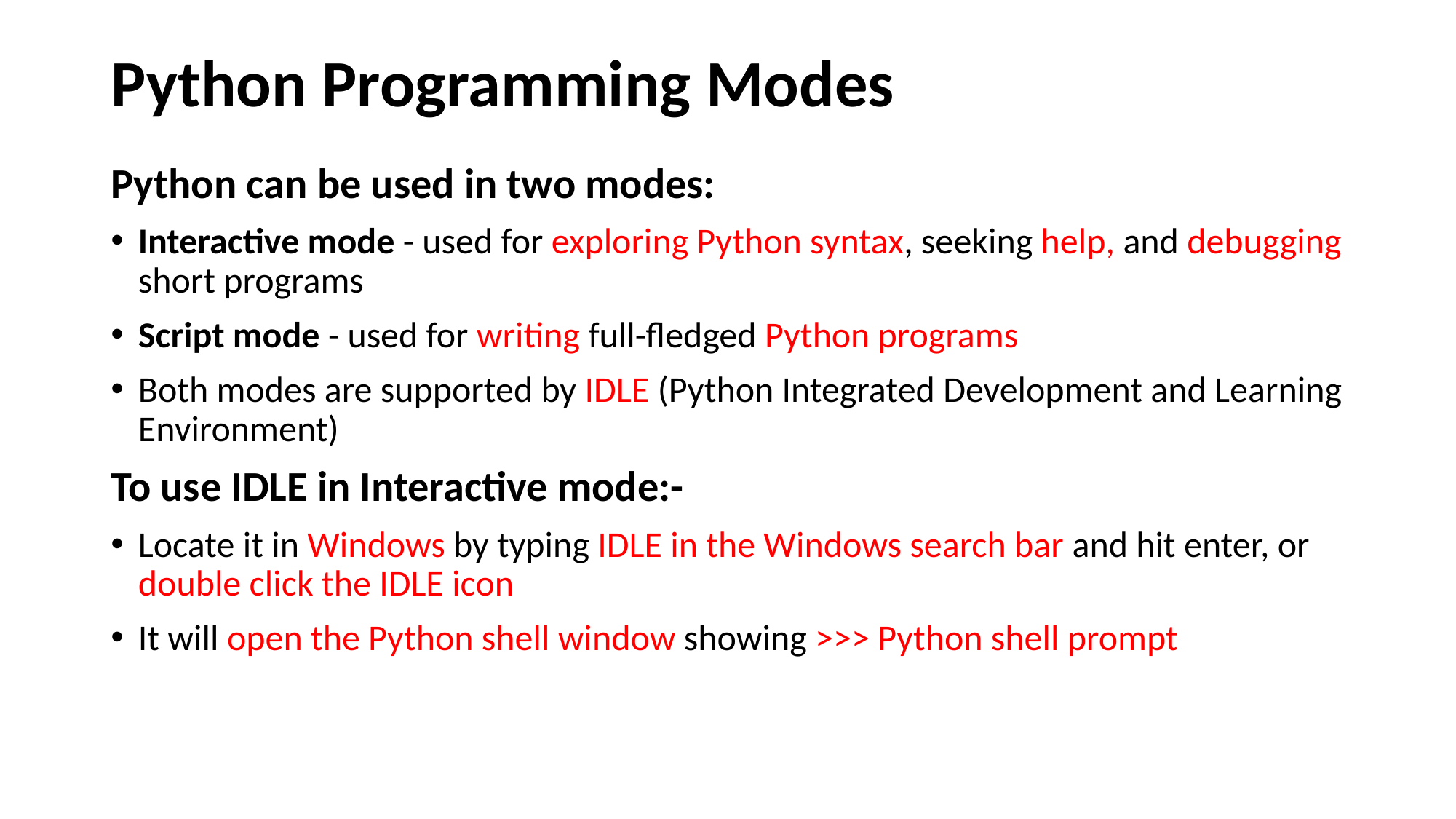

# Python Programming Modes
Python can be used in two modes:
Interactive mode - used for exploring Python syntax, seeking help, and debugging short programs
Script mode - used for writing full-fledged Python programs
Both modes are supported by IDLE (Python Integrated Development and Learning Environment)
To use IDLE in Interactive mode:-
Locate it in Windows by typing IDLE in the Windows search bar and hit enter, or double click the IDLE icon
It will open the Python shell window showing >>> Python shell prompt